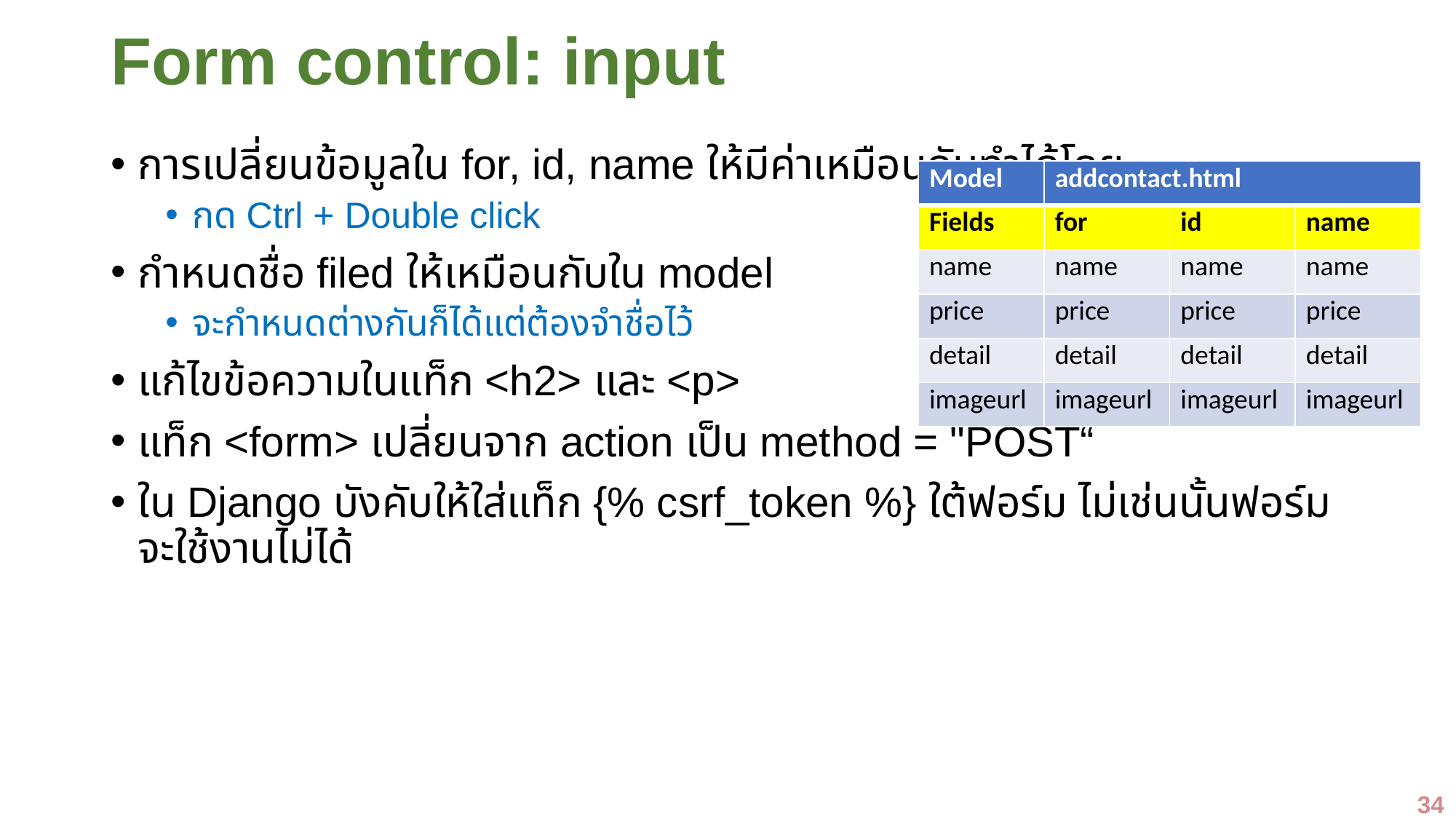

# Form control: input
การเปลี่ยนข้อมูลใน for, id, name ให้มีค่าเหมือนกันทำได้โดย
กด Ctrl + Double click
กำหนดชื่อ filed ให้เหมือนกับใน model
จะกำหนดต่างกันก็ได้แต่ต้องจำชื่อไว้
แก้ไขข้อความในแท็ก <h2> และ <p>
แท็ก <form> เปลี่ยนจาก action เป็น method = "POST“
ใน Django บังคับให้ใส่แท็ก {% csrf_token %} ใต้ฟอร์ม ไม่เช่นนั้นฟอร์มจะใช้งานไม่ได้
| Model | addcontact.html |  |  |
| --- | --- | --- | --- |
| Fields | for | id | name |
| name | name | name | name |
| price | price | price | price |
| detail | detail | detail | detail |
| imageurl | imageurl | imageurl | imageurl |
34